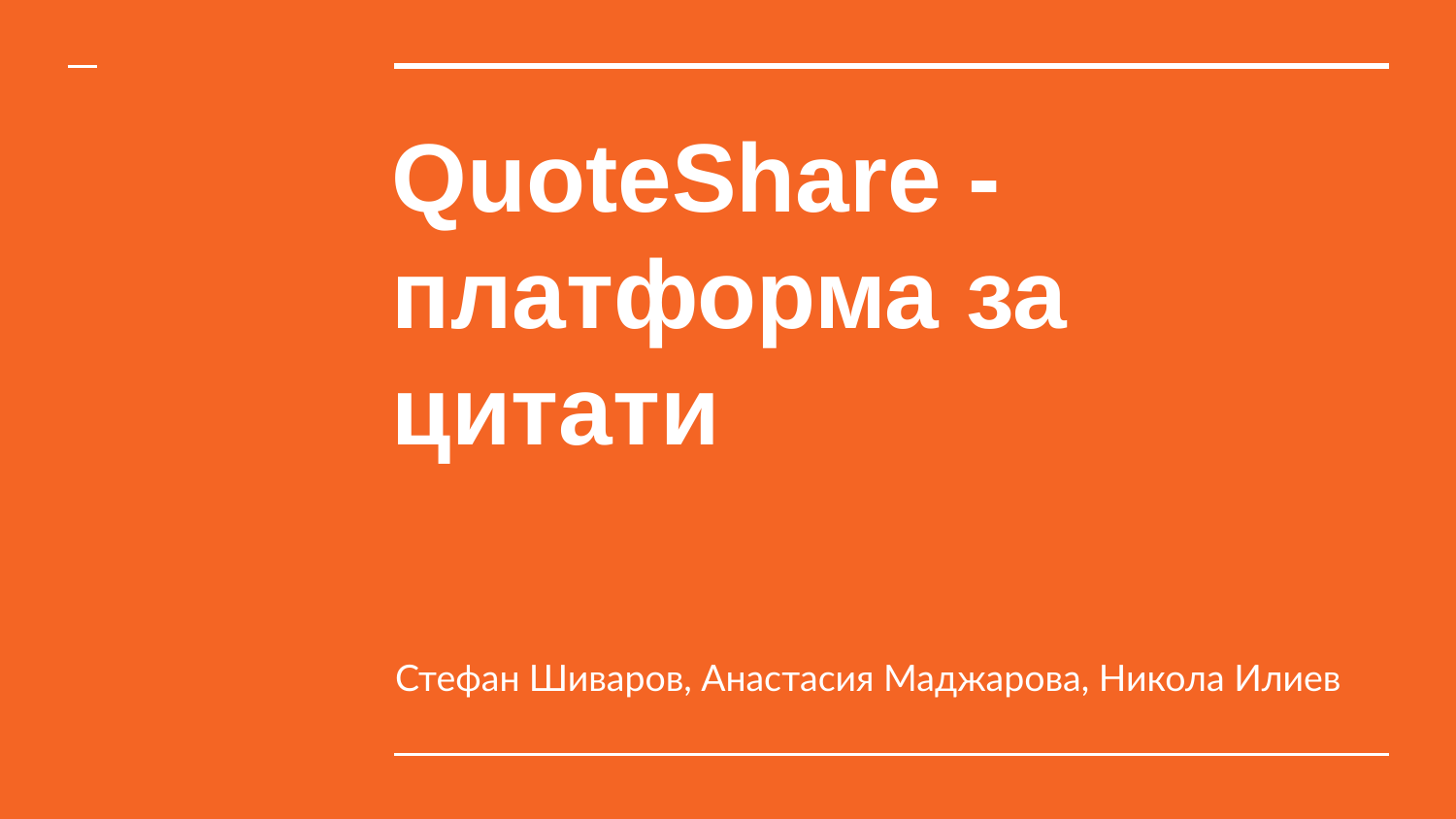

# QuoteShare - платформа за цитати
Стефан Шиваров, Анастасия Маджарова, Никола Илиев